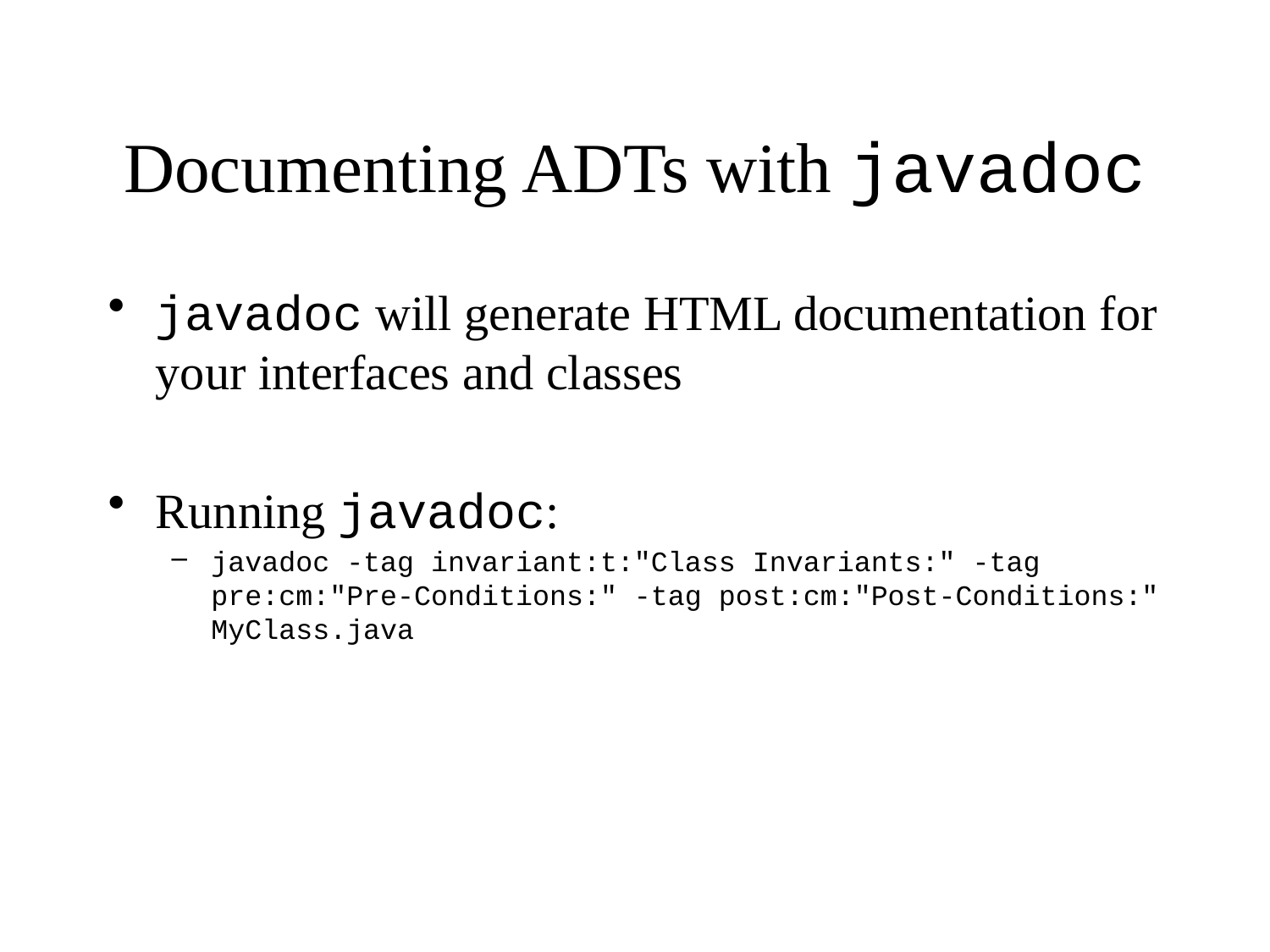

# Documenting ADTs with javadoc
javadoc will generate HTML documentation for your interfaces and classes

Running javadoc:
javadoc -tag invariant:t:"Class Invariants:" -tag pre:cm:"Pre-Conditions:" -tag post:cm:"Post-Conditions:" MyClass.java